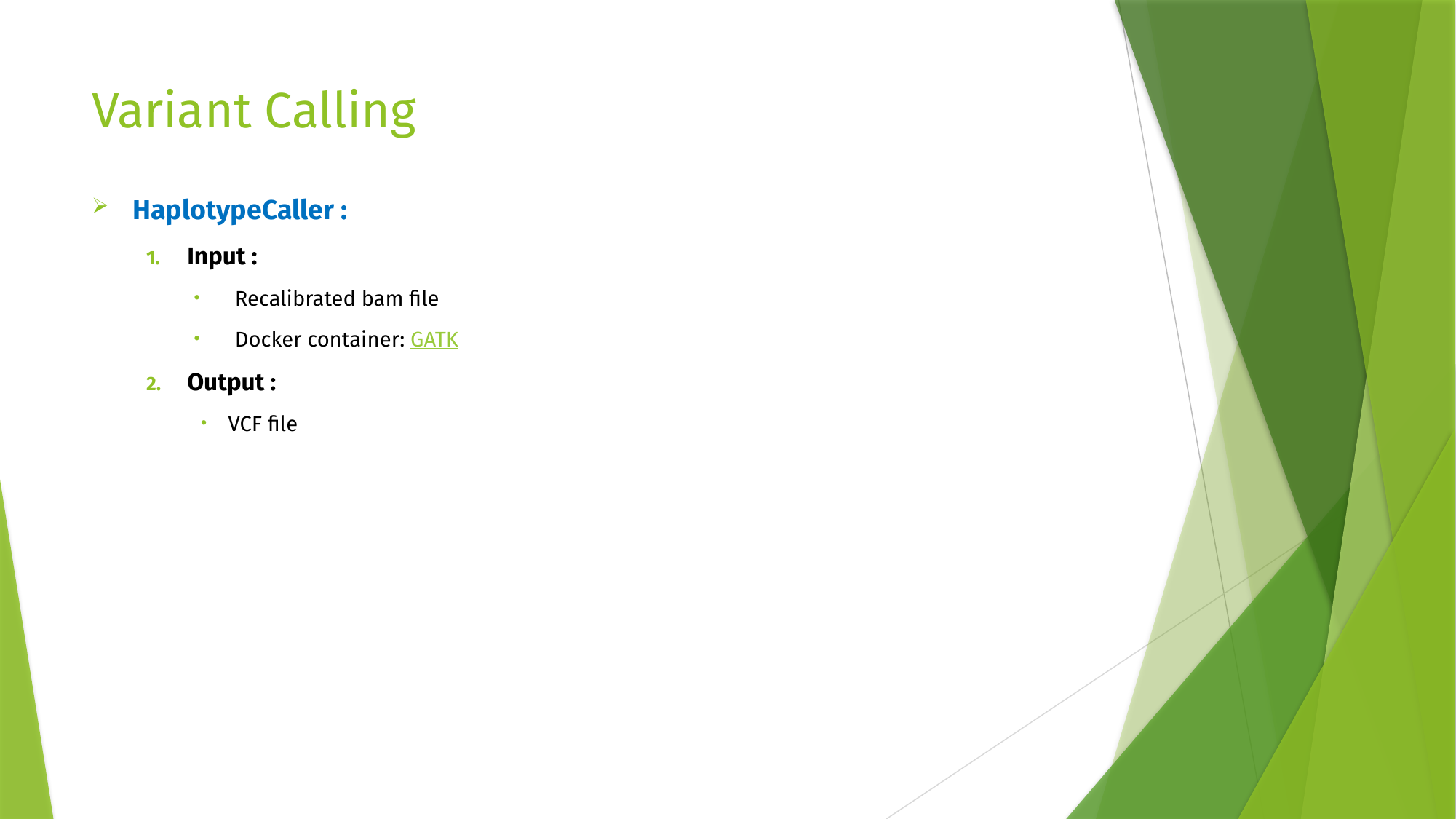

# Variant Calling
HaplotypeCaller :
Input :
Recalibrated bam file
Docker container: GATK
Output :
VCF file